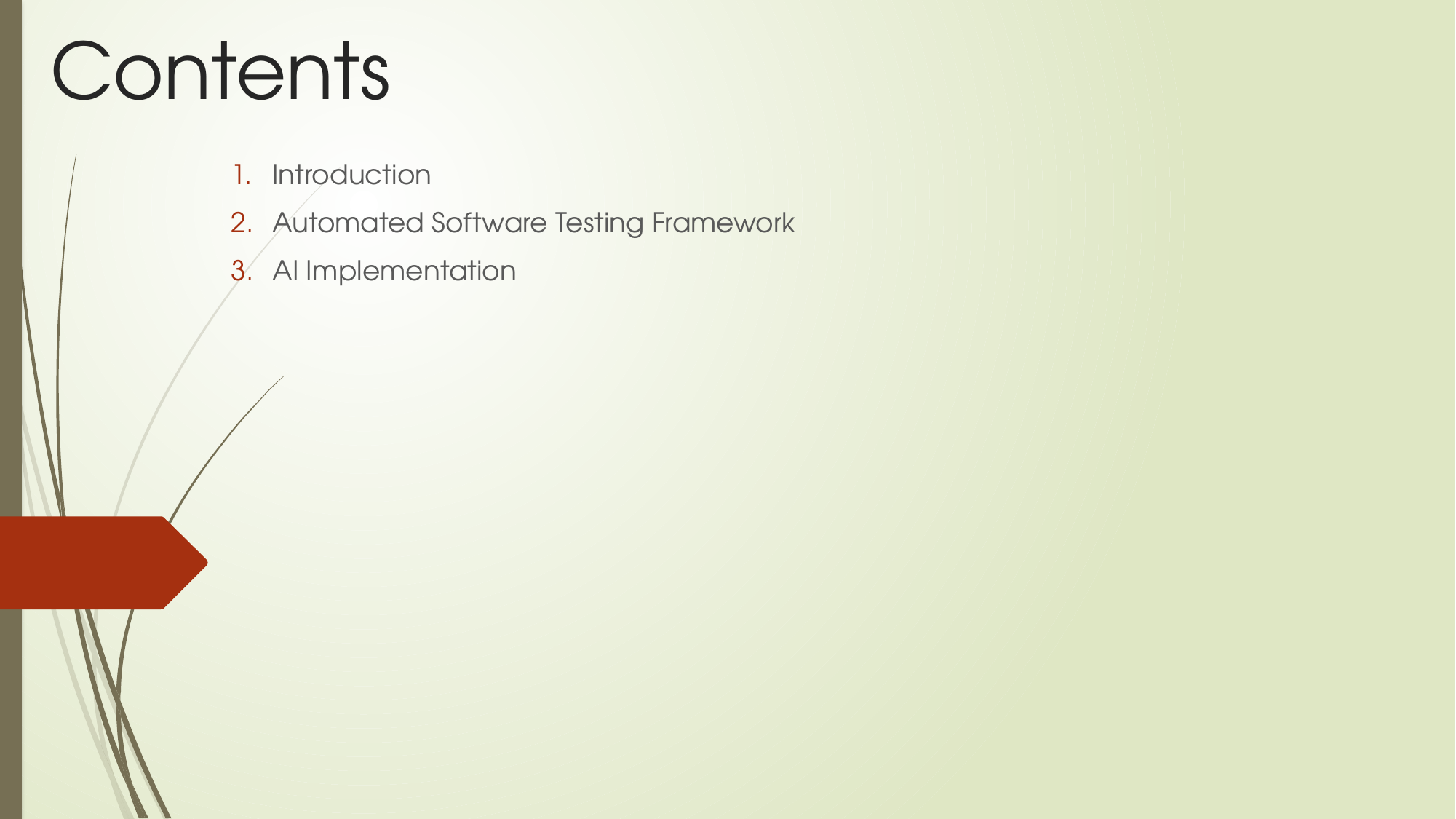

# Contents
Introduction
Automated Software Testing Framework
AI Implementation